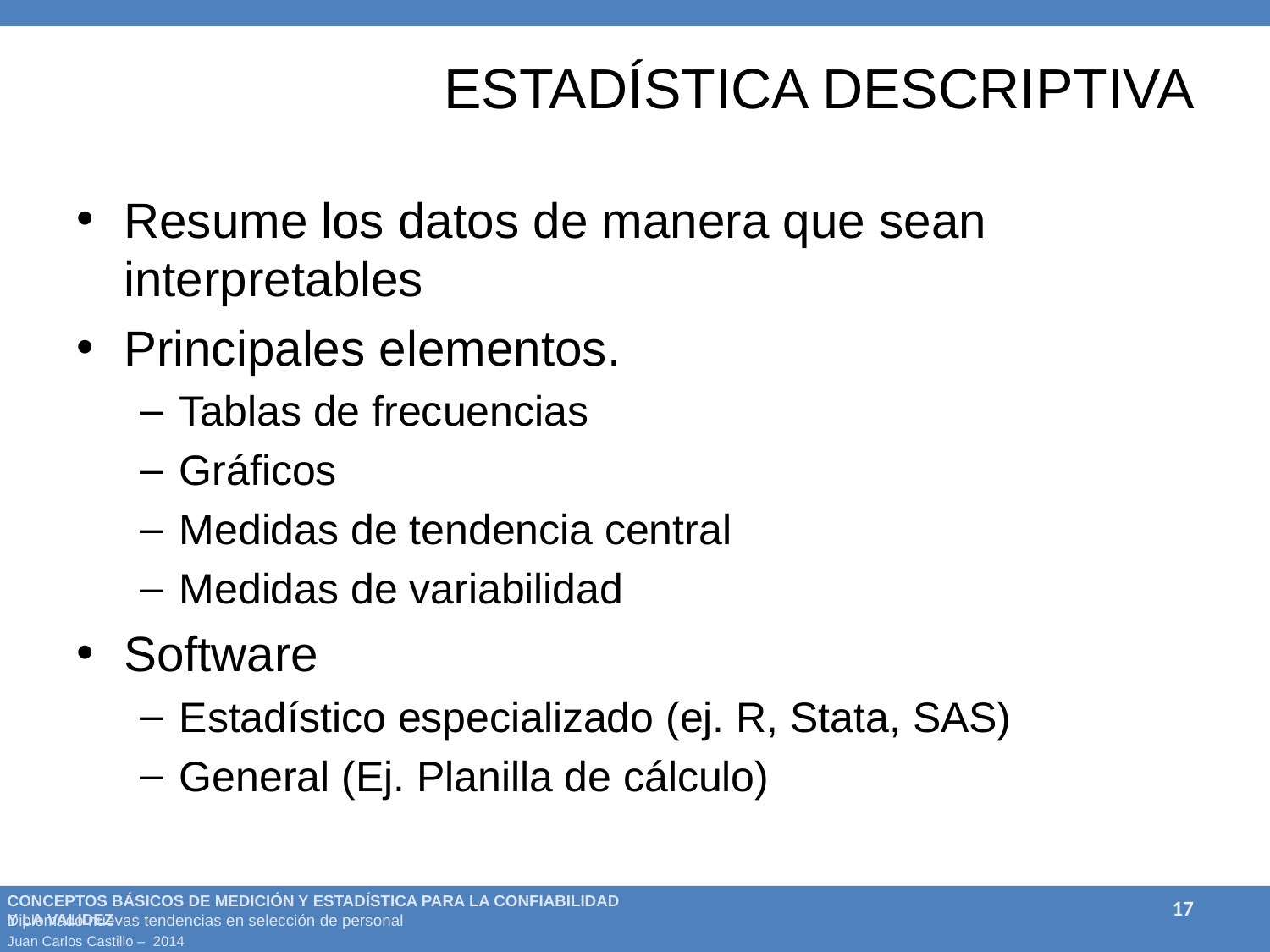

# Estadística descriptiva
Resume los datos de manera que sean interpretables
Principales elementos.
Tablas de frecuencias
Gráficos
Medidas de tendencia central
Medidas de variabilidad
Software
Estadístico especializado (ej. R, Stata, SAS)
General (Ej. Planilla de cálculo)
17